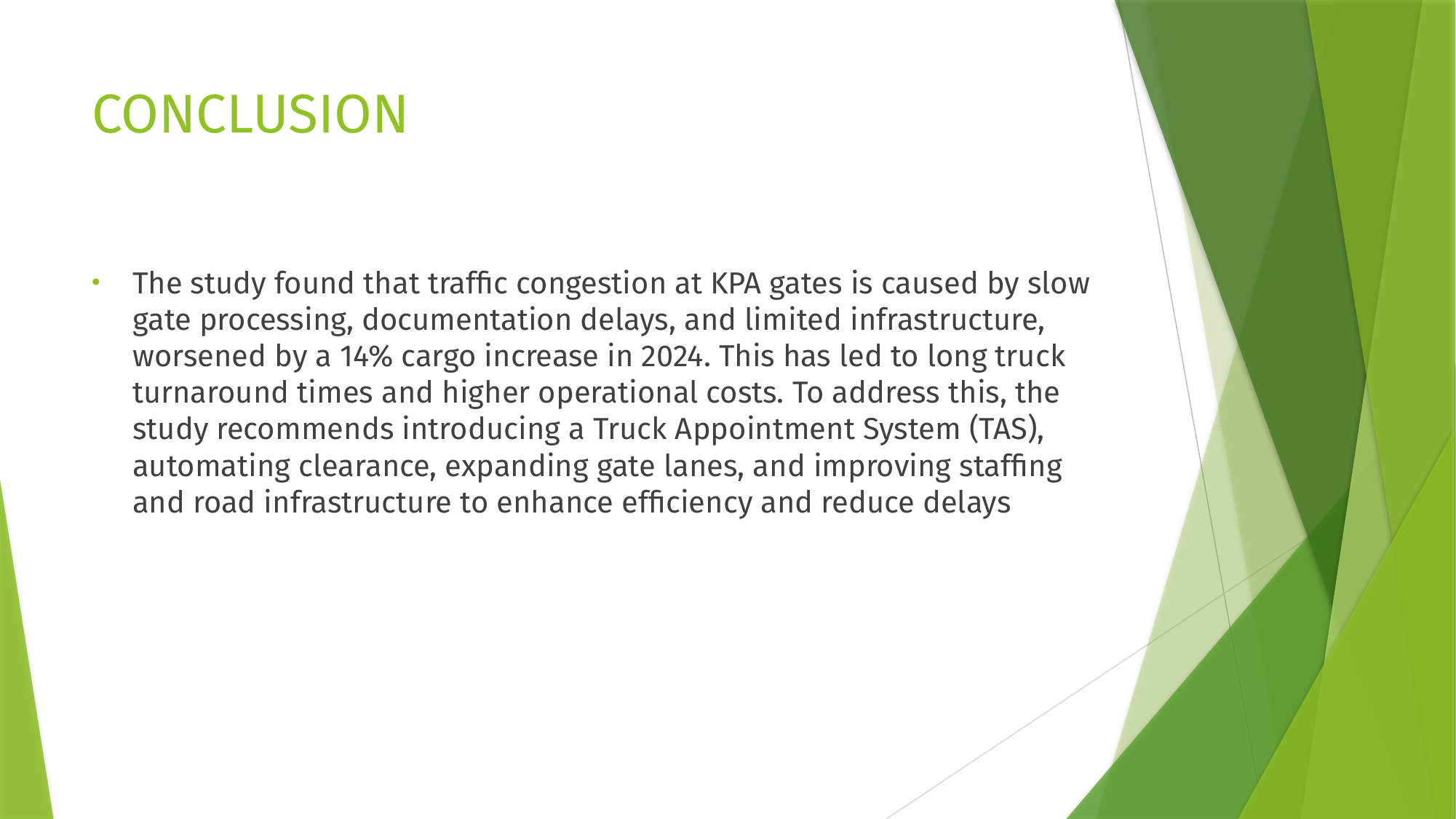

# CONCLUSION
The study found that traffic congestion at KPA gates is caused by slow gate processing, documentation delays, and limited infrastructure, worsened by a 14% cargo increase in 2024. This has led to long truck turnaround times and higher operational costs. To address this, the study recommends introducing a Truck Appointment System (TAS), automating clearance, expanding gate lanes, and improving staffing and road infrastructure to enhance efficiency and reduce delays